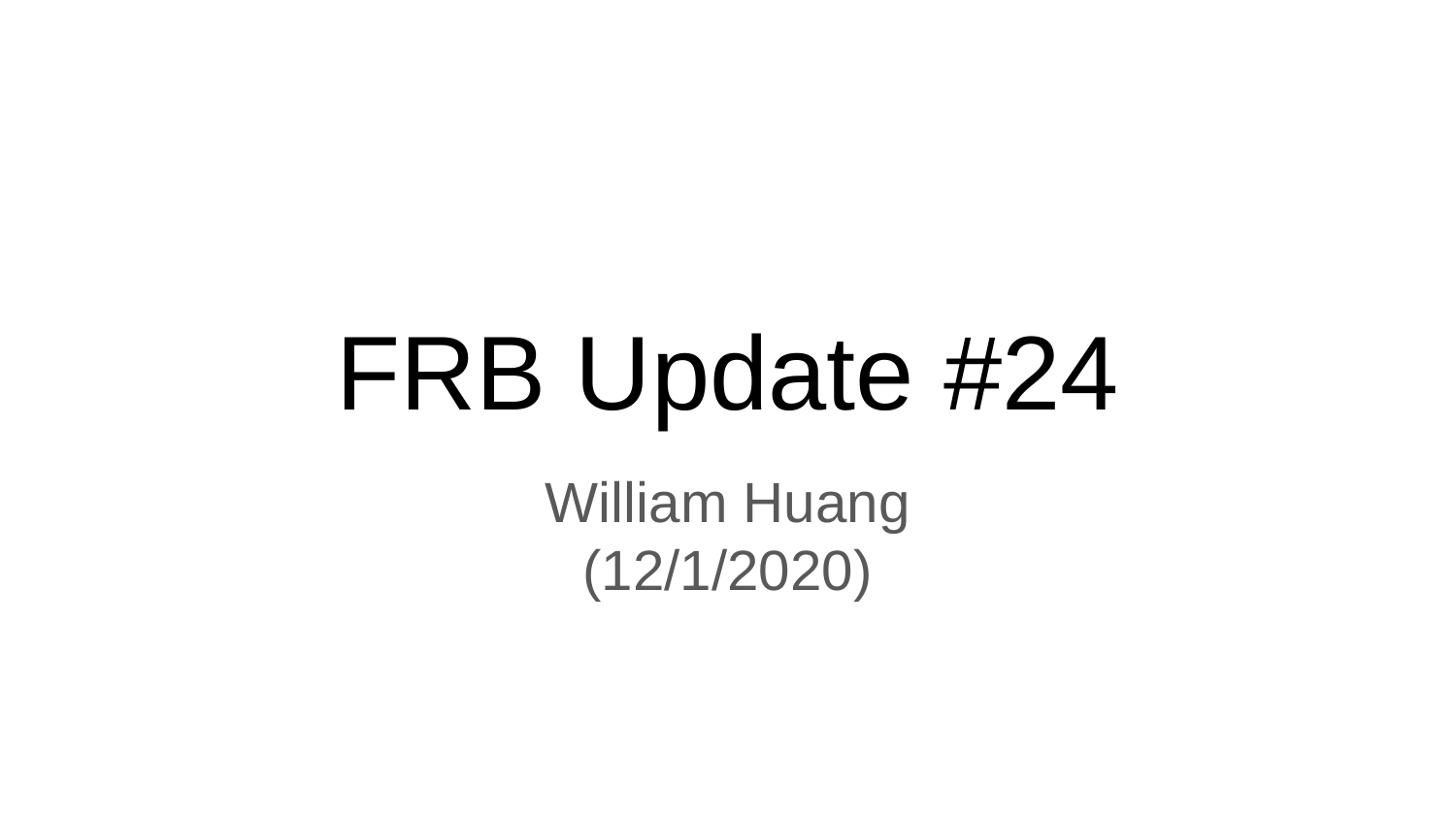

# FRB Update #24
William Huang
(12/1/2020)